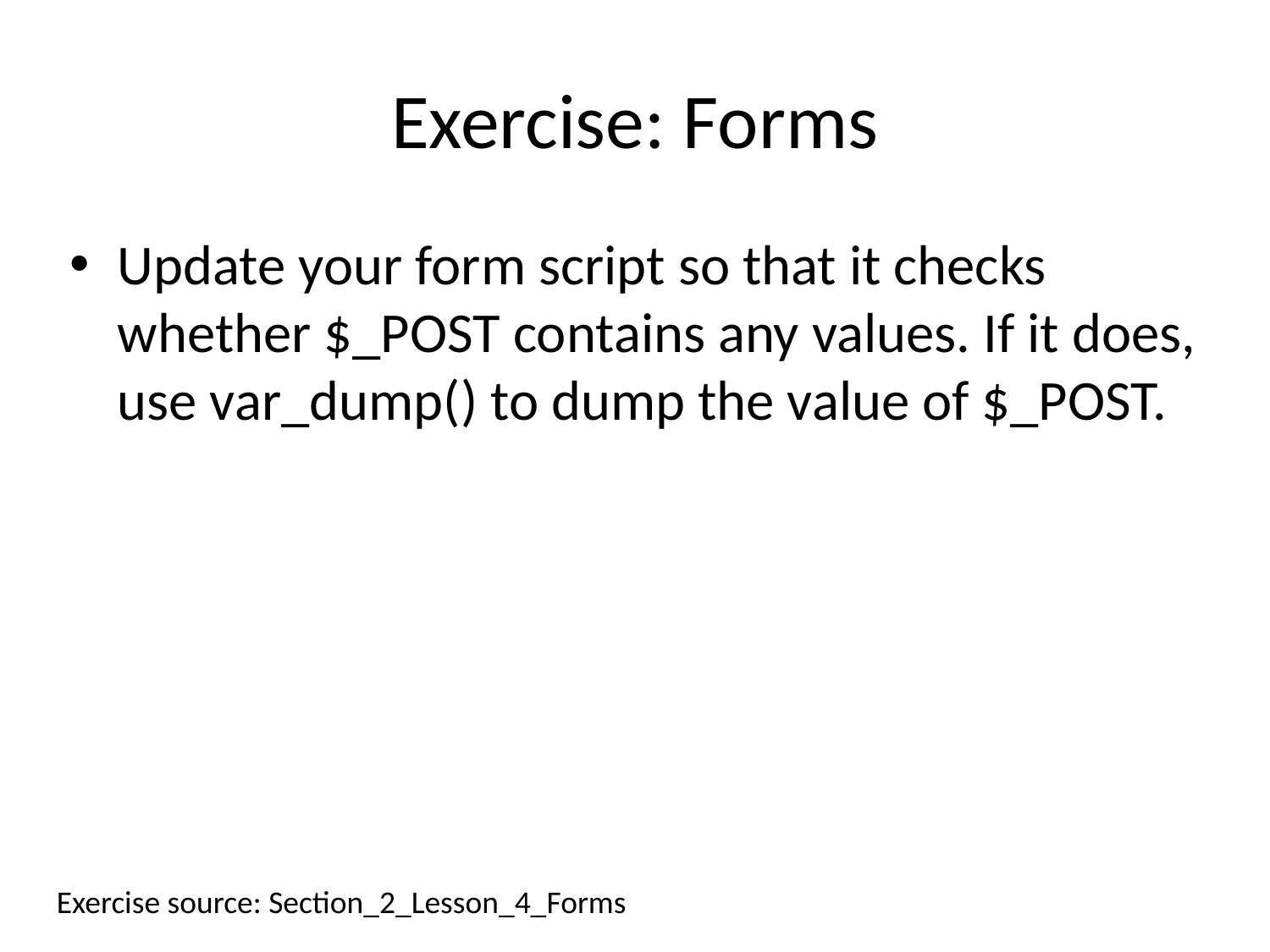

# Exercise: Forms
Update your form script so that it checks whether $_POST contains any values. If it does, use var_dump() to dump the value of $_POST.
Exercise source: Section_2_Lesson_4_Forms